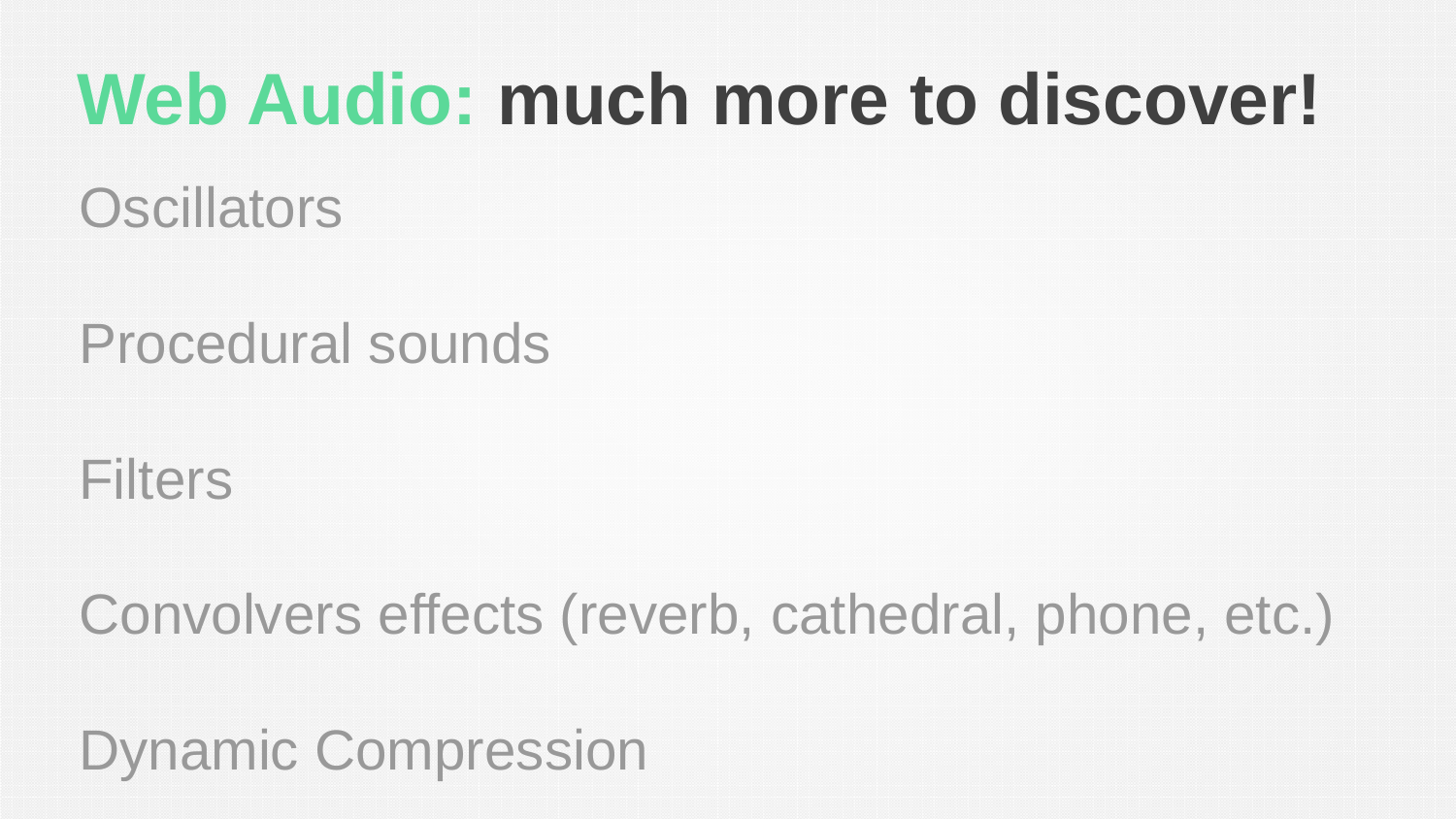

# Web Audio: much more to discover!
Oscillators

Procedural sounds

Filters

Convolvers effects (reverb, cathedral, phone, etc.)

Dynamic Compression